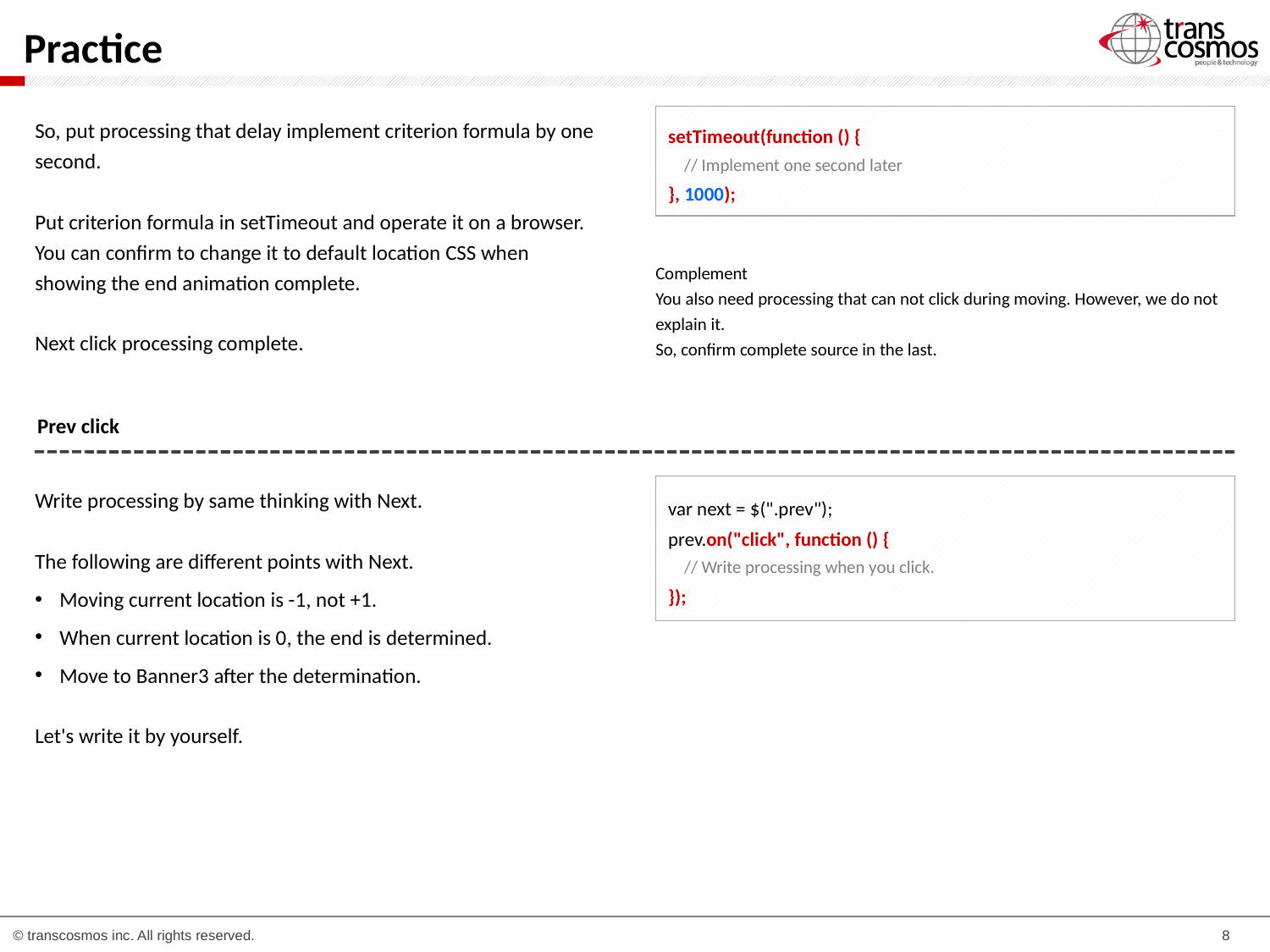

# Practice
So, put processing that delay implement criterion formula by one second.

Put criterion formula in setTimeout and operate it on a browser.
You can confirm to change it to default location CSS when showing the end animation complete.

Next click processing complete.
setTimeout(function () {
    // Implement one second later
}, 1000);
Complement
You also need processing that can not click during moving. However, we do not explain it.
So, confirm complete source in the last.
Prev click

Write processing by same thinking with Next.

The following are different points with Next.
Moving current location is -1, not +1.
When current location is 0, the end is determined.
Move to Banner3 after the determination.

Let's write it by yourself.
var next = $(".prev");
prev.on("click", function () {
    // Write processing when you click.
});